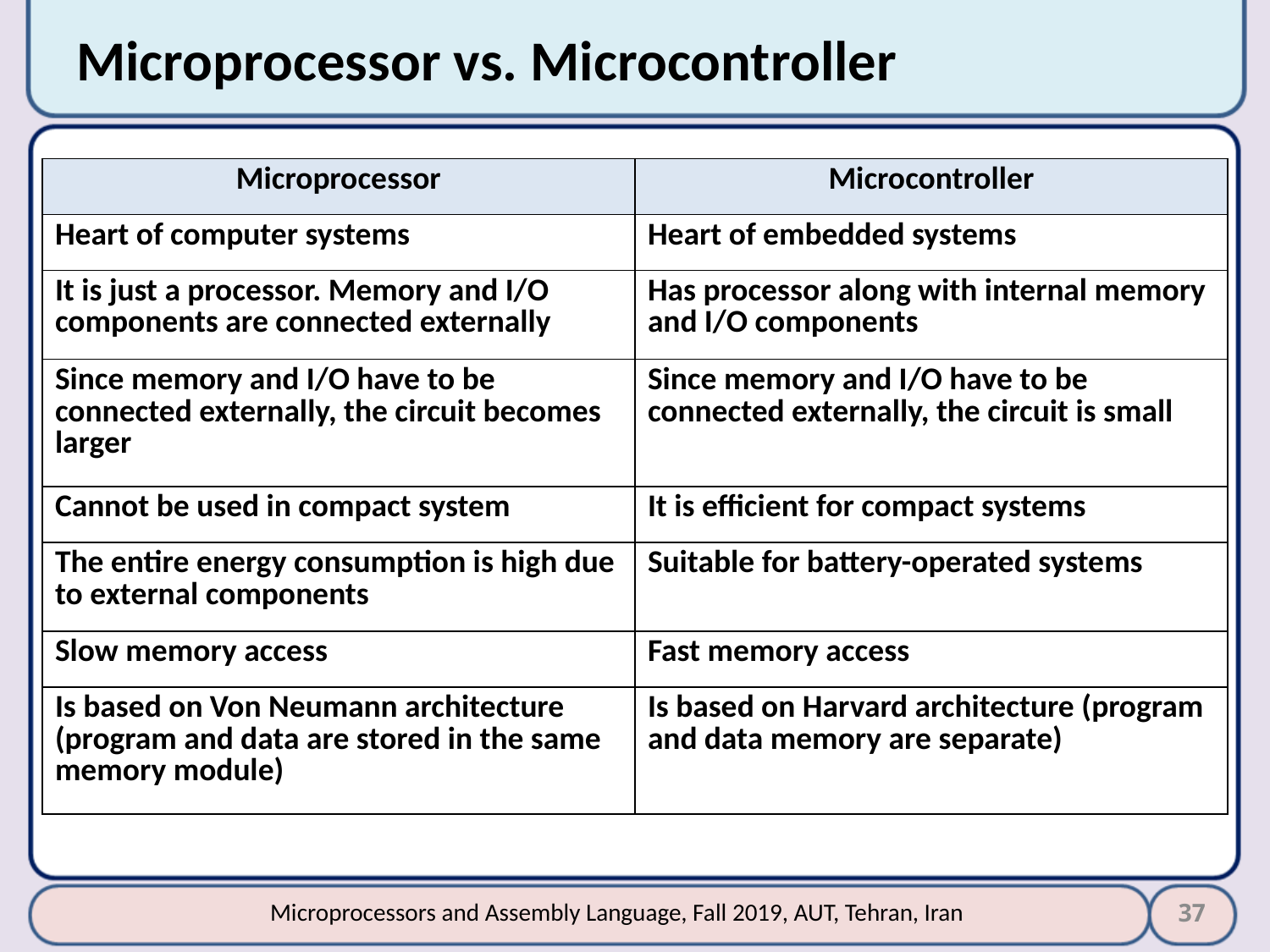

# Microprocessor vs. Microcontroller
| Microprocessor | Microcontroller |
| --- | --- |
| Heart of computer systems | Heart of embedded systems |
| It is just a processor. Memory and I/O components are connected externally | Has processor along with internal memory and I/O components |
| Since memory and I/O have to be connected externally, the circuit becomes larger | Since memory and I/O have to be connected externally, the circuit is small |
| Cannot be used in compact system | It is efficient for compact systems |
| The entire energy consumption is high due to external components | Suitable for battery-operated systems |
| Slow memory access | Fast memory access |
| Is based on Von Neumann architecture (program and data are stored in the same memory module) | Is based on Harvard architecture (program and data memory are separate) |

37
Microprocessors and Assembly Language, Fall 2019, AUT, Tehran, Iran